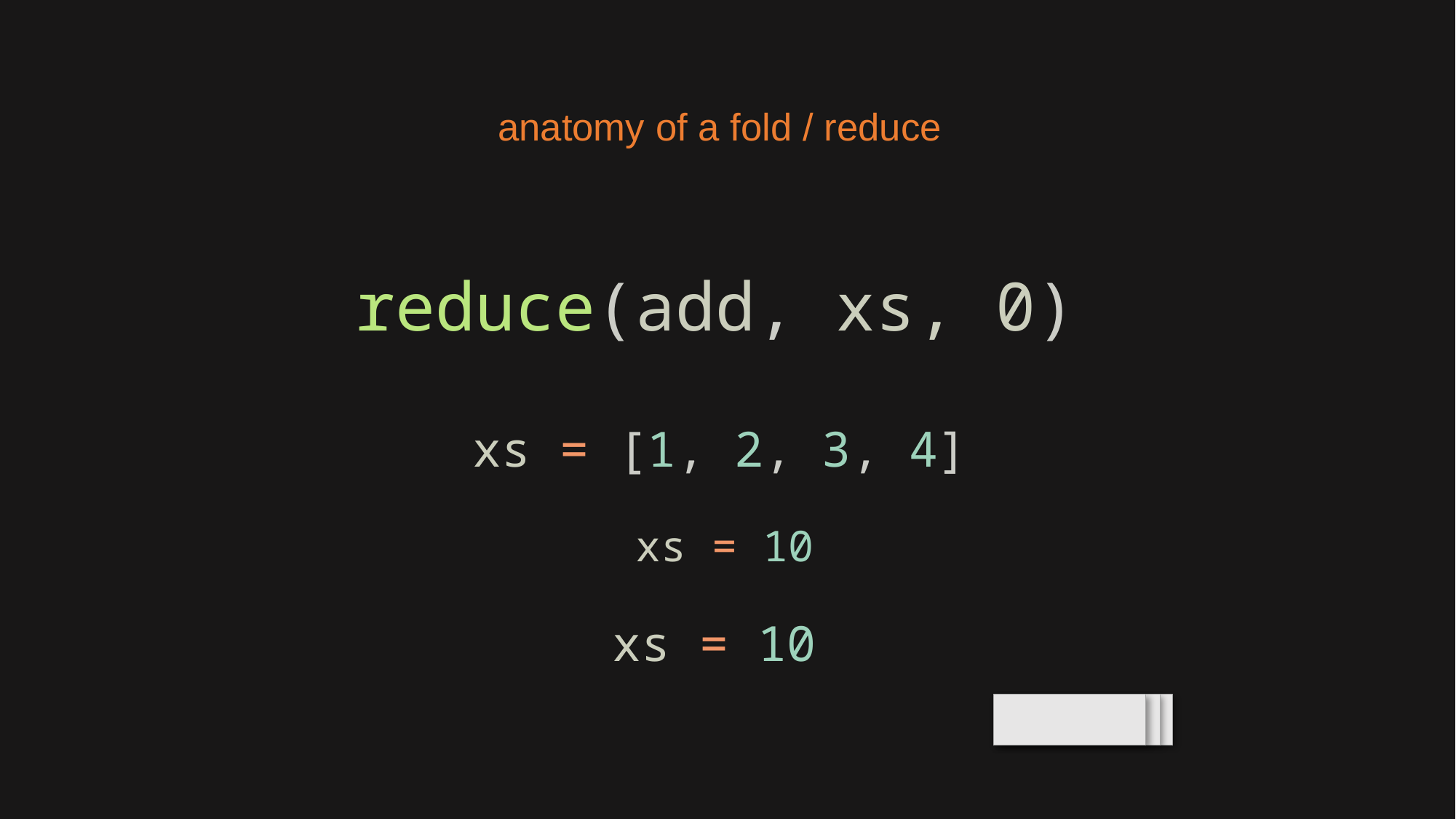

anatomy of a fold / reduce
reduce(add, xs, 0)
xs = [1, 2, 3, 4]
xs = 10
xs = 10